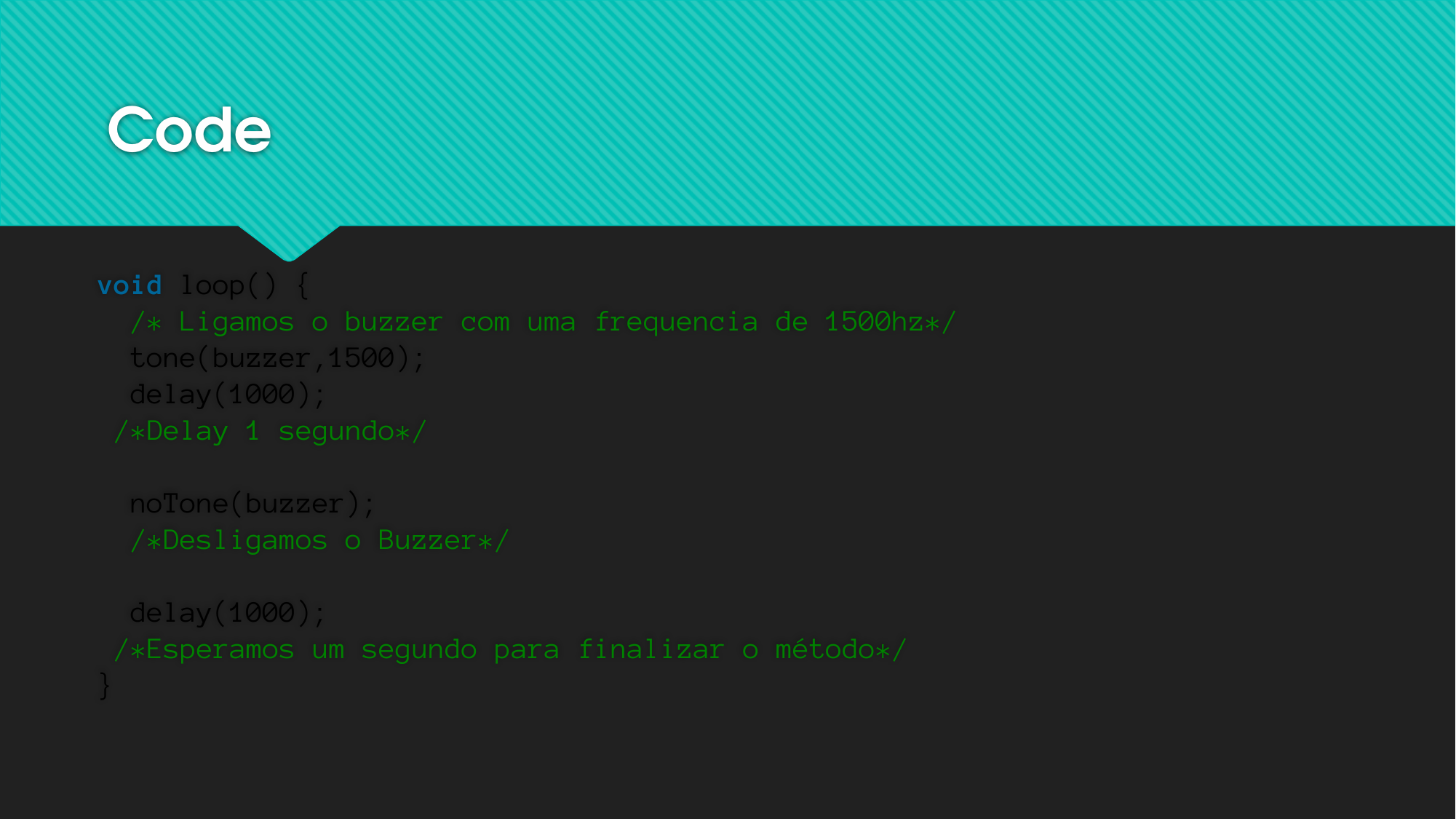

# Code
void loop() {
  /* Ligamos o buzzer com uma frequencia de 1500hz*/
  tone(buzzer,1500);
  delay(1000);
 /*Delay 1 segundo*/

  noTone(buzzer);
  /*Desligamos o Buzzer*/

  delay(1000);
 /*Esperamos um segundo para finalizar o método*/
}